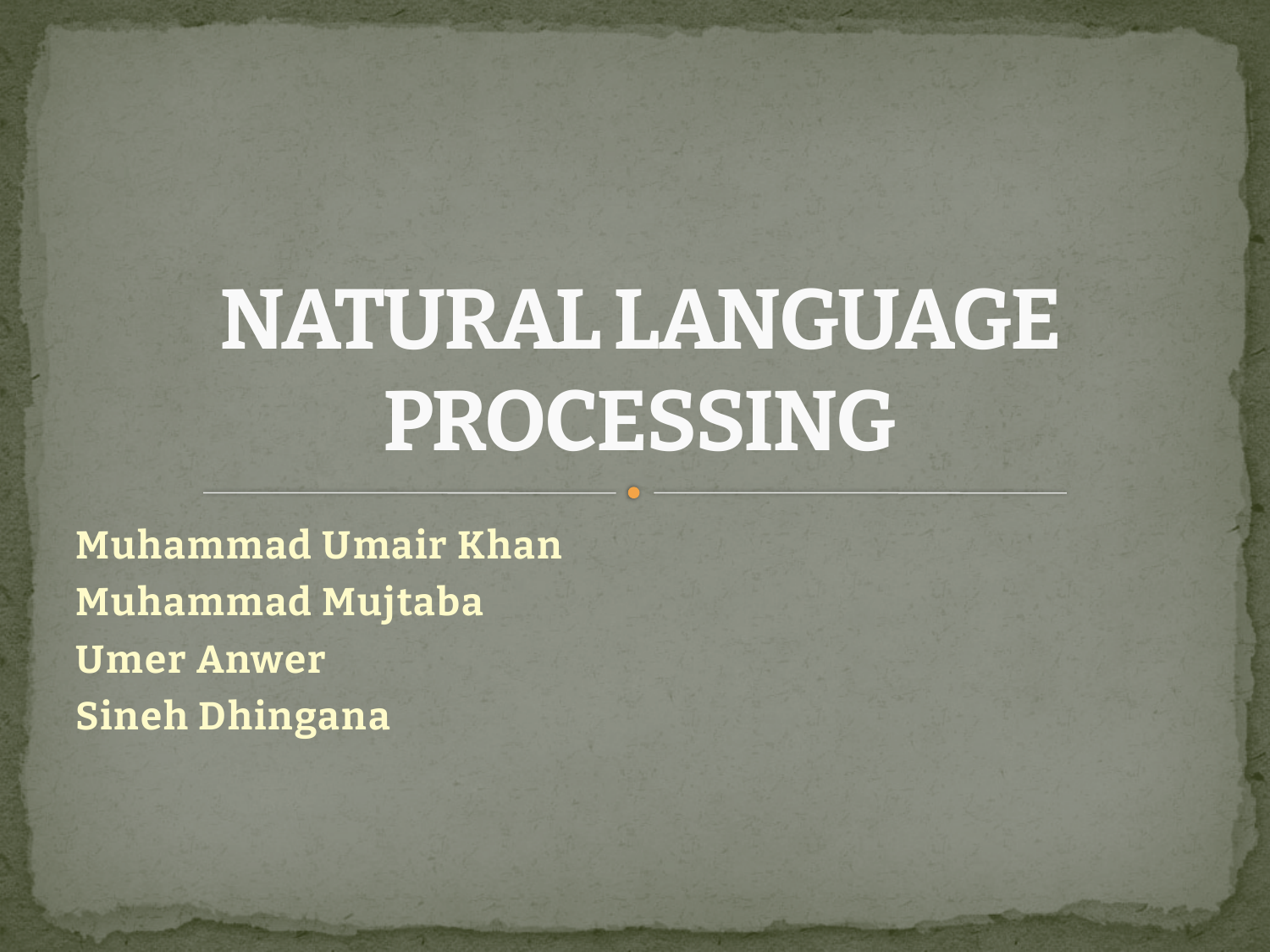

# NATURAL LANGUAGE PROCESSING
Muhammad Umair Khan
Muhammad Mujtaba
Umer Anwer
Sineh Dhingana